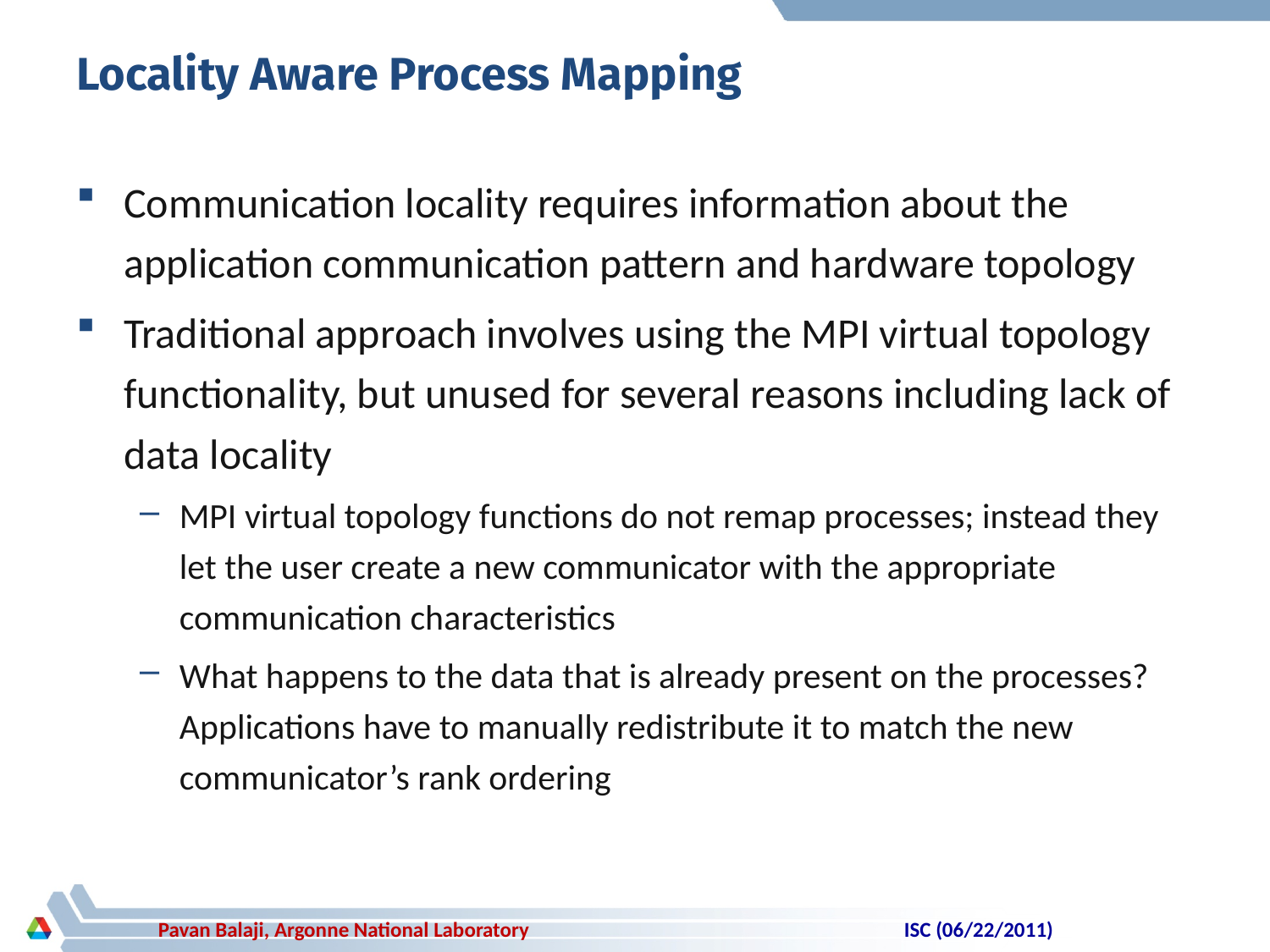

# Locality Aware Process Mapping
Communication locality requires information about the application communication pattern and hardware topology
Traditional approach involves using the MPI virtual topology functionality, but unused for several reasons including lack of data locality
MPI virtual topology functions do not remap processes; instead they let the user create a new communicator with the appropriate communication characteristics
What happens to the data that is already present on the processes? Applications have to manually redistribute it to match the new communicator’s rank ordering
ISC (06/22/2011)